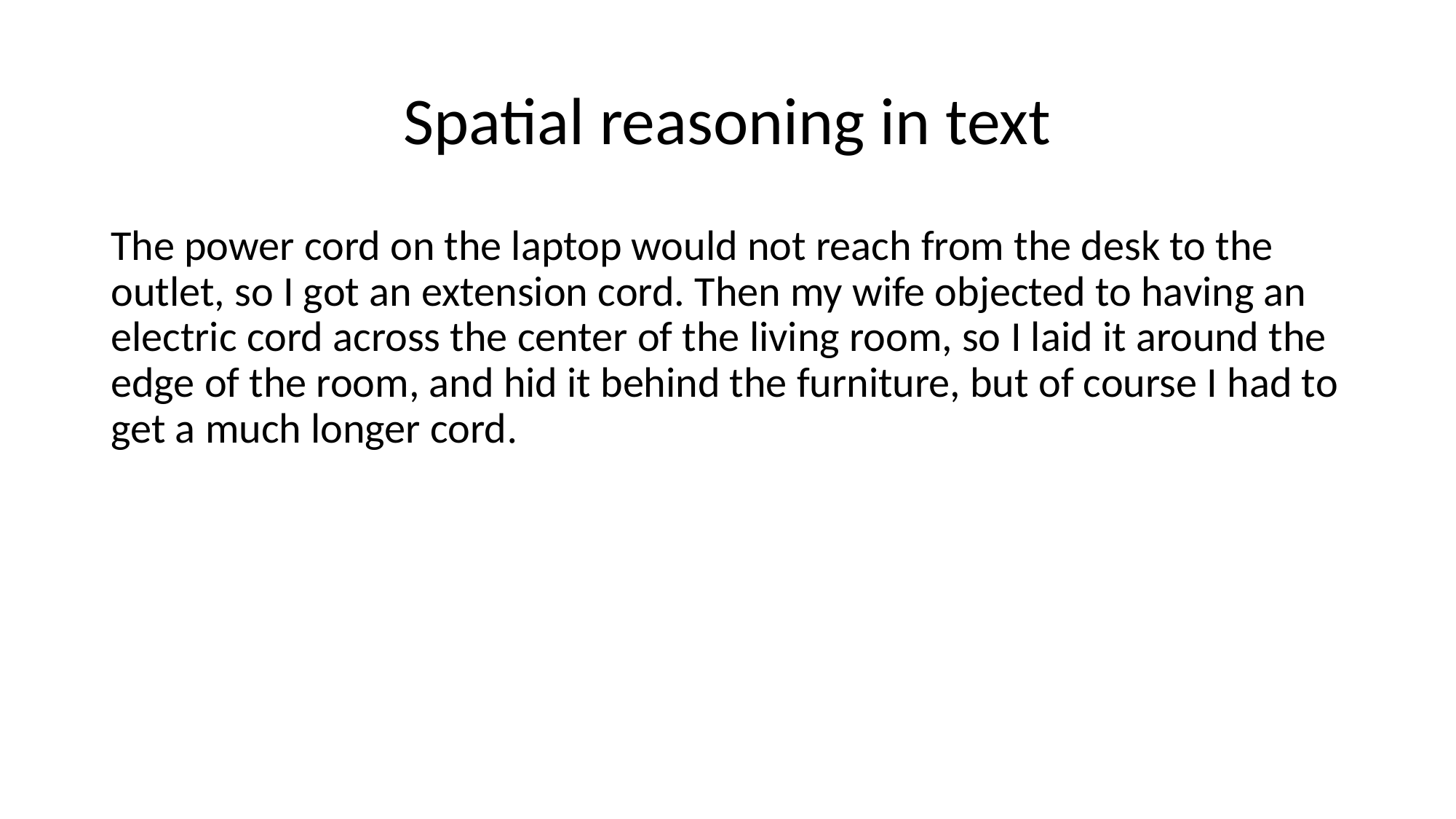

# Spatial reasoning in text
The power cord on the laptop would not reach from the desk to the outlet, so I got an extension cord. Then my wife objected to having an electric cord across the center of the living room, so I laid it around the edge of the room, and hid it behind the furniture, but of course I had to get a much longer cord.